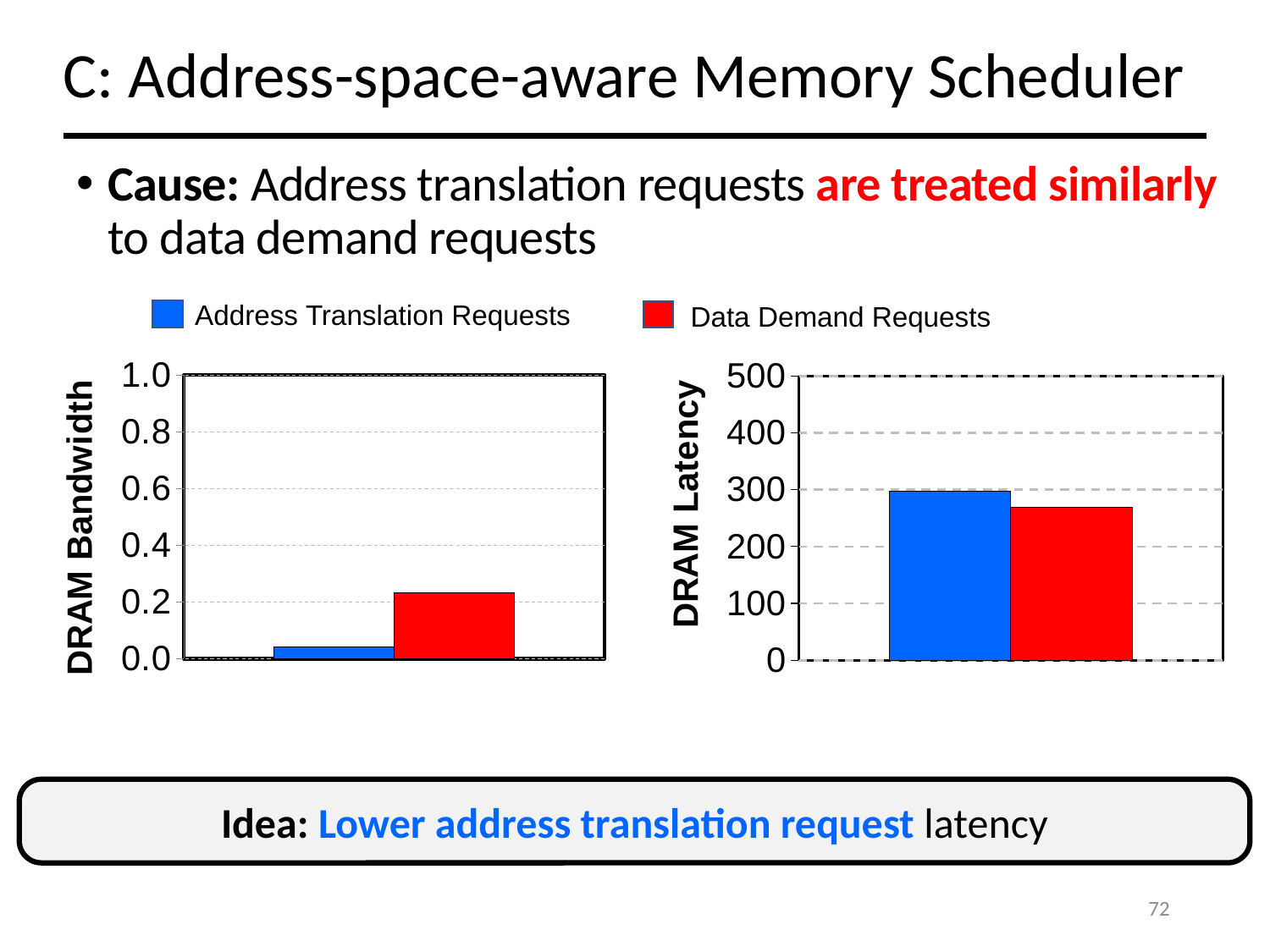

# C: Address-space-aware Memory Scheduler
Cause: Address translation requests are treated similarly to data demand requests

Address Translation Requests

Data Demand Requests

### Chart

| Category | Address Translation Requests | Data Demand Requests |
|---|---|---|
| Average | 0.04025750058887455 | 0.23168471864882836 |

### Chart

| Category | Address Translation Requests | Data Demand Requests |
|---|---|---|
| Average | 297.9282931010873 | 268.3415937489337 |
Idea: Lower address translation request latency
72